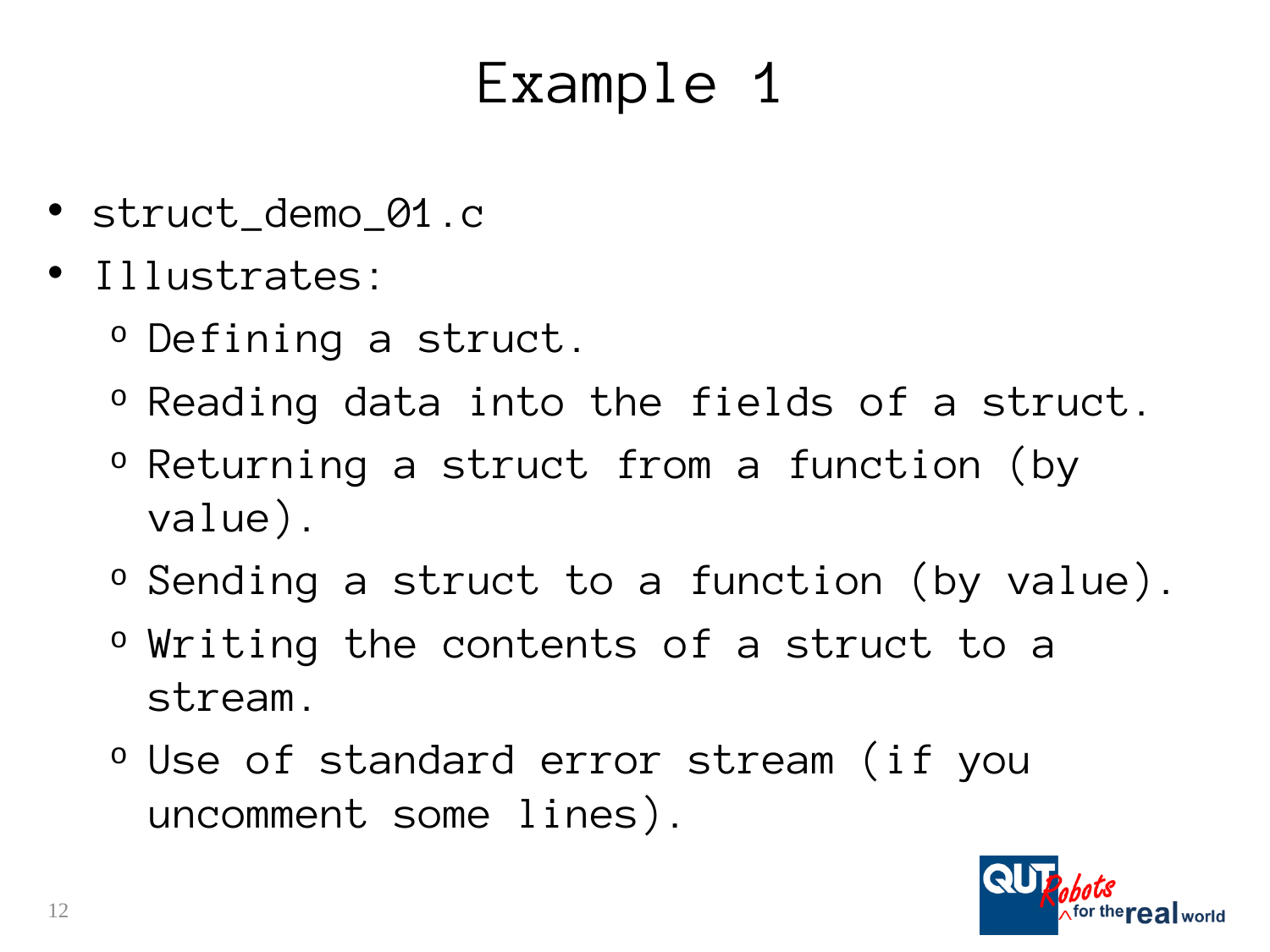

# Example 1
struct_demo_01.c
Illustrates:
Defining a struct.
Reading data into the fields of a struct.
Returning a struct from a function (by value).
Sending a struct to a function (by value).
Writing the contents of a struct to a stream.
Use of standard error stream (if you uncomment some lines).

12